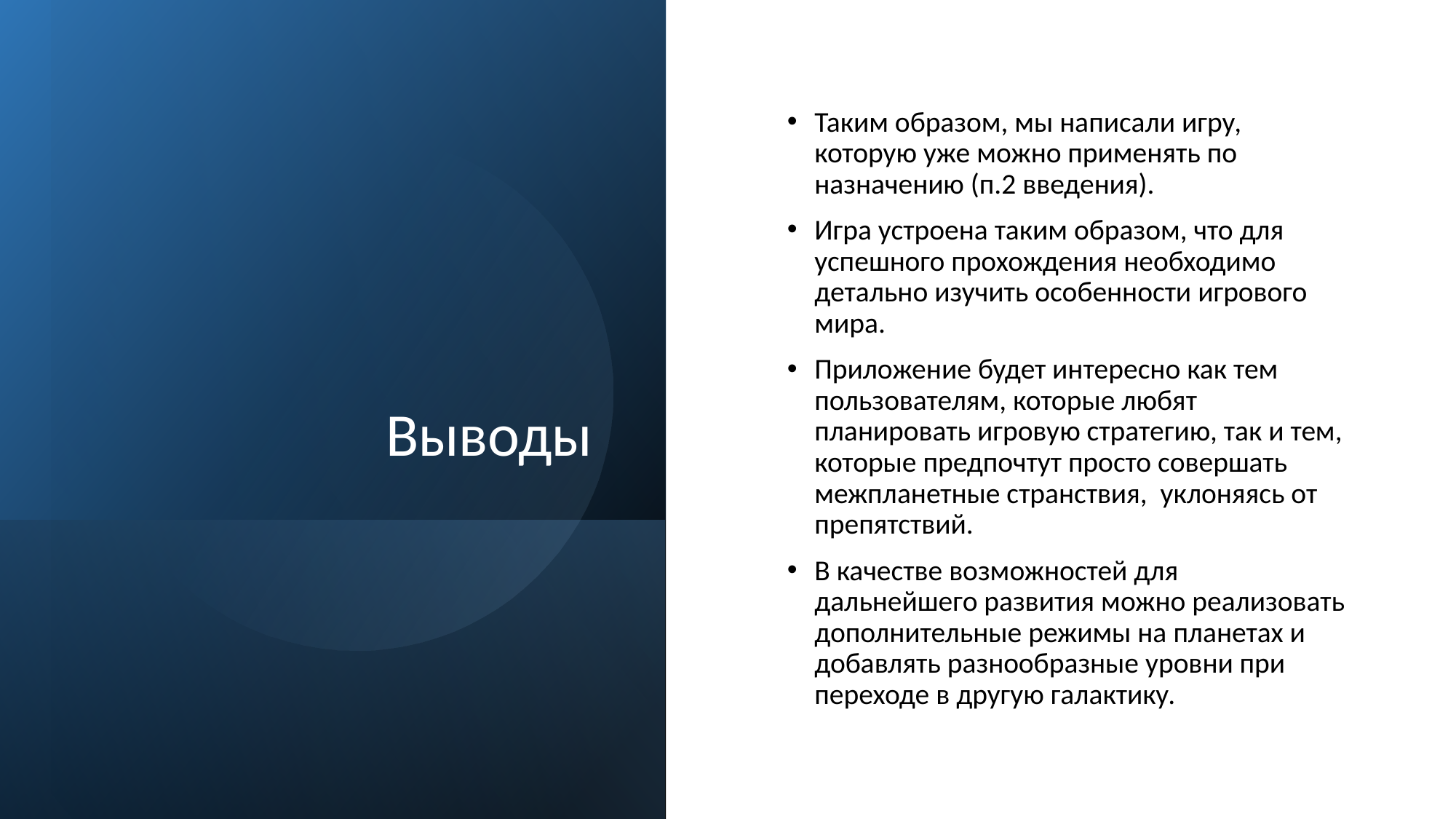

# Выводы

Таким образом, мы написали игру, которую уже можно применять по назначению (п.2 введения).
Игра устроена таким образом, что для успешного прохождения необходимо детально изучить особенности игрового мира.
Приложение будет интересно как тем пользователям, которые любят планировать игровую стратегию, так и тем, которые предпочтут просто совершать межпланетные странствия,  уклоняясь от препятствий.
В качестве возможностей для дальнейшего развития можно реализовать дополнительные режимы на планетах и добавлять разнообразные уровни при переходе в другую галактику.